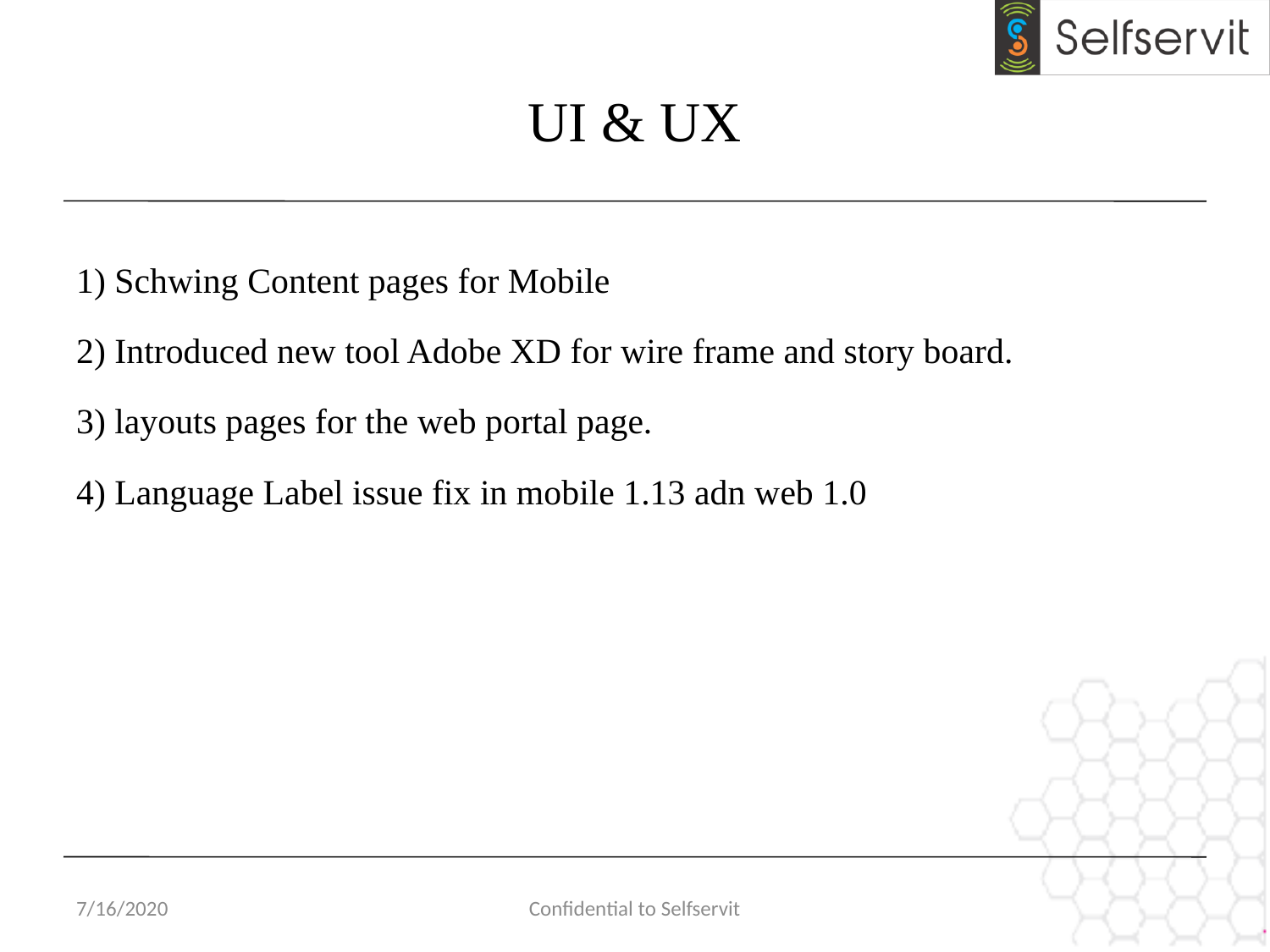

# UI & UX
1) Schwing Content pages for Mobile
2) Introduced new tool Adobe XD for wire frame and story board.
3) layouts pages for the web portal page.
4) Language Label issue fix in mobile 1.13 adn web 1.0
7/16/2020
Confidential to Selfservit
16